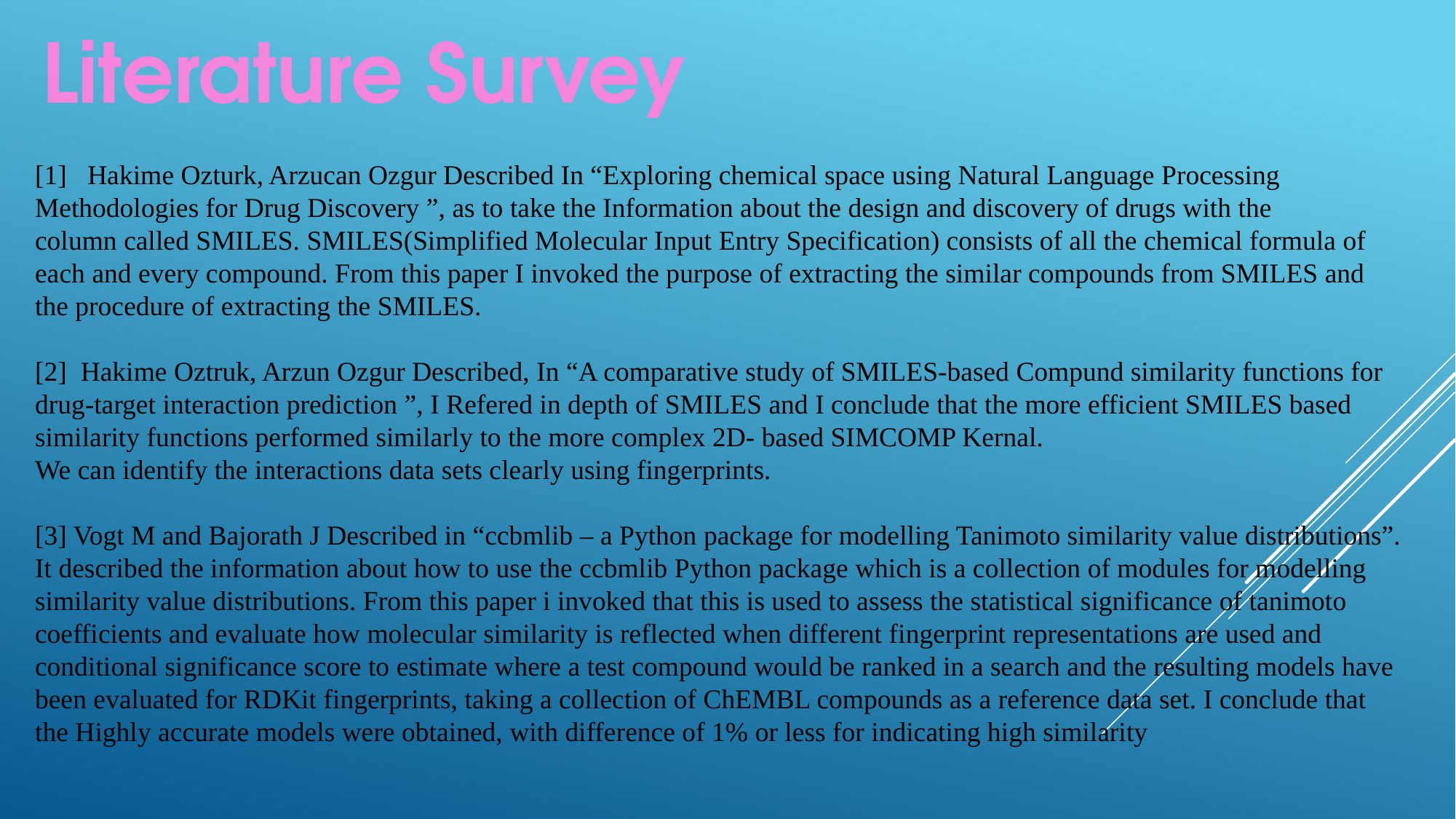

Literature Survey

[1]   Hakime Ozturk, Arzucan Ozgur Described In “Exploring chemical space using Natural Language Processing 	Methodologies for Drug Discovery ”, as to take the Information about the design and discovery of drugs with the 	column called SMILES. SMILES(Simplified Molecular Input Entry Specification) consists of all the chemical formula of each and every compound. From this paper I invoked the purpose of extracting the similar compounds from SMILES and the procedure of extracting the SMILES.

[2]  Hakime Oztruk, Arzun Ozgur Described, In “A comparative study of SMILES-based Compund similarity functions for drug-target interaction prediction ”, I Refered in depth of SMILES and I conclude that the more efficient SMILES based similarity functions performed similarly to the more complex 2D- based SIMCOMP Kernal.
We can identify the interactions data sets clearly using fingerprints.

[3] Vogt M and Bajorath J Described in “ccbmlib – a Python package for modelling Tanimoto similarity value distributions”. It described the information about how to use the ccbmlib Python package which is a collection of modules for modelling similarity value distributions. From this paper i invoked that this is used to assess the statistical significance of tanimoto coefficients and evaluate how molecular similarity is reflected when different fingerprint representations are used and conditional significance score to estimate where a test compound would be ranked in a search and the resulting models have been evaluated for RDKit fingerprints, taking a collection of ChEMBL compounds as a reference data set. I conclude that the Highly accurate models were obtained, with difference of 1% or less for indicating high similarity